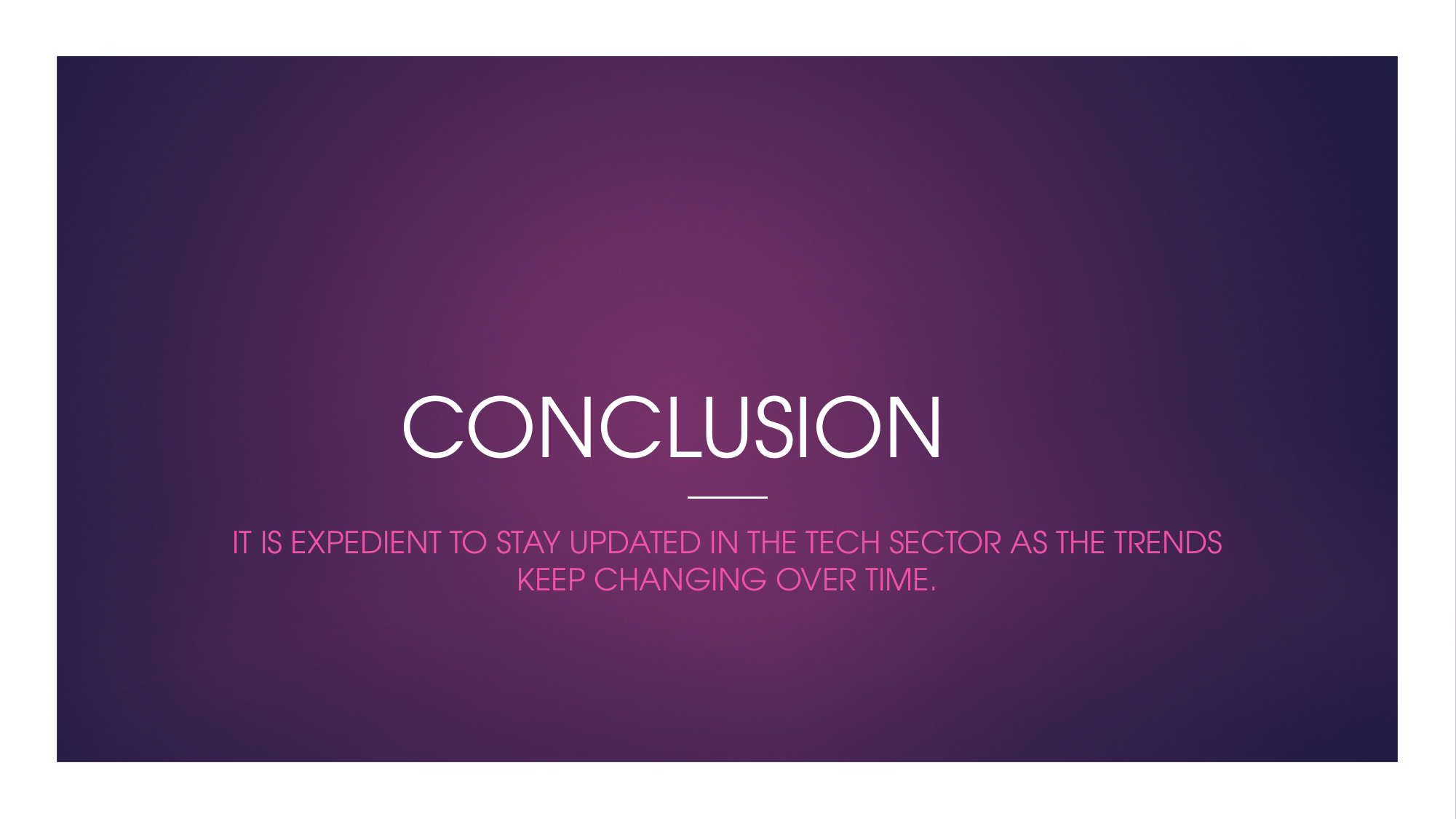

# CONCLUSION
IT IS EXPEDIENT TO STAY UPDATED IN THE TECH SECTOR AS THE TRENDS KEEP CHANGING OVER TIME.